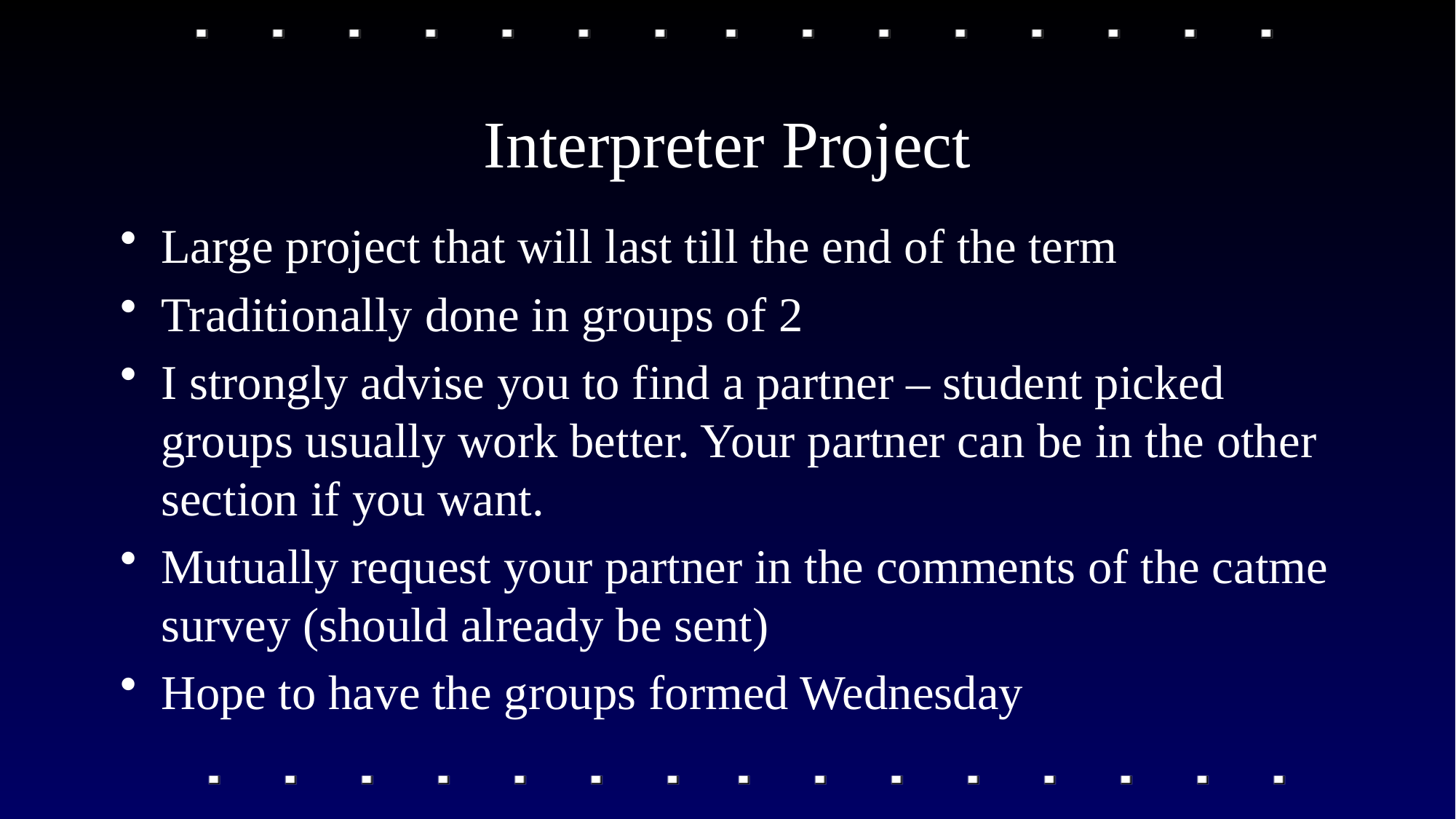

# Interpreter Project
Large project that will last till the end of the term
Traditionally done in groups of 2
I strongly advise you to find a partner – student picked groups usually work better. Your partner can be in the other section if you want.
Mutually request your partner in the comments of the catme survey (should already be sent)
Hope to have the groups formed Wednesday